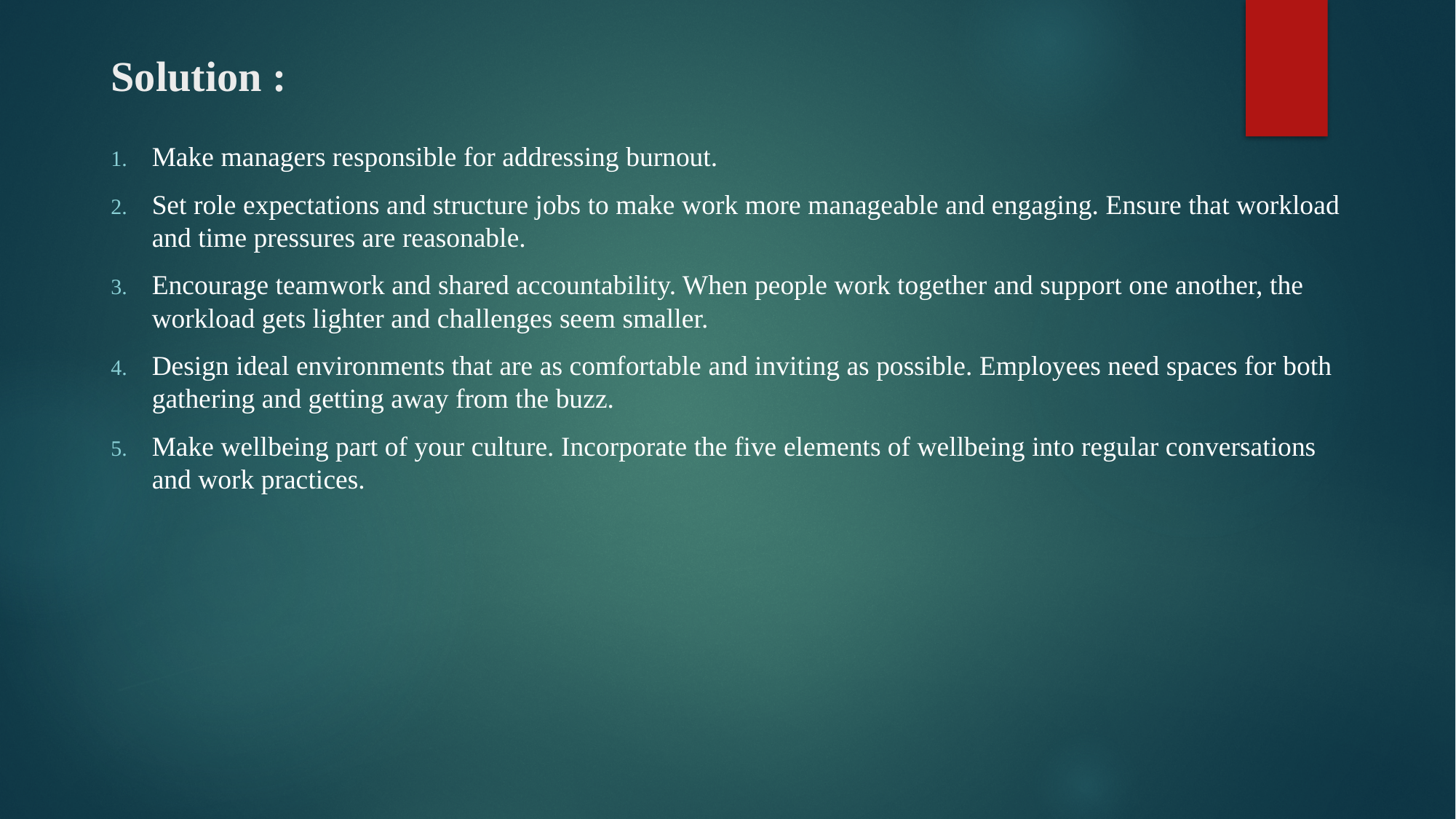

# Solution :
Make managers responsible for addressing burnout.
Set role expectations and structure jobs to make work more manageable and engaging. Ensure that workload and time pressures are reasonable.
Encourage teamwork and shared accountability. When people work together and support one another, the workload gets lighter and challenges seem smaller.
Design ideal environments that are as comfortable and inviting as possible. Employees need spaces for both gathering and getting away from the buzz.
Make wellbeing part of your culture. Incorporate the five elements of wellbeing into regular conversations and work practices.